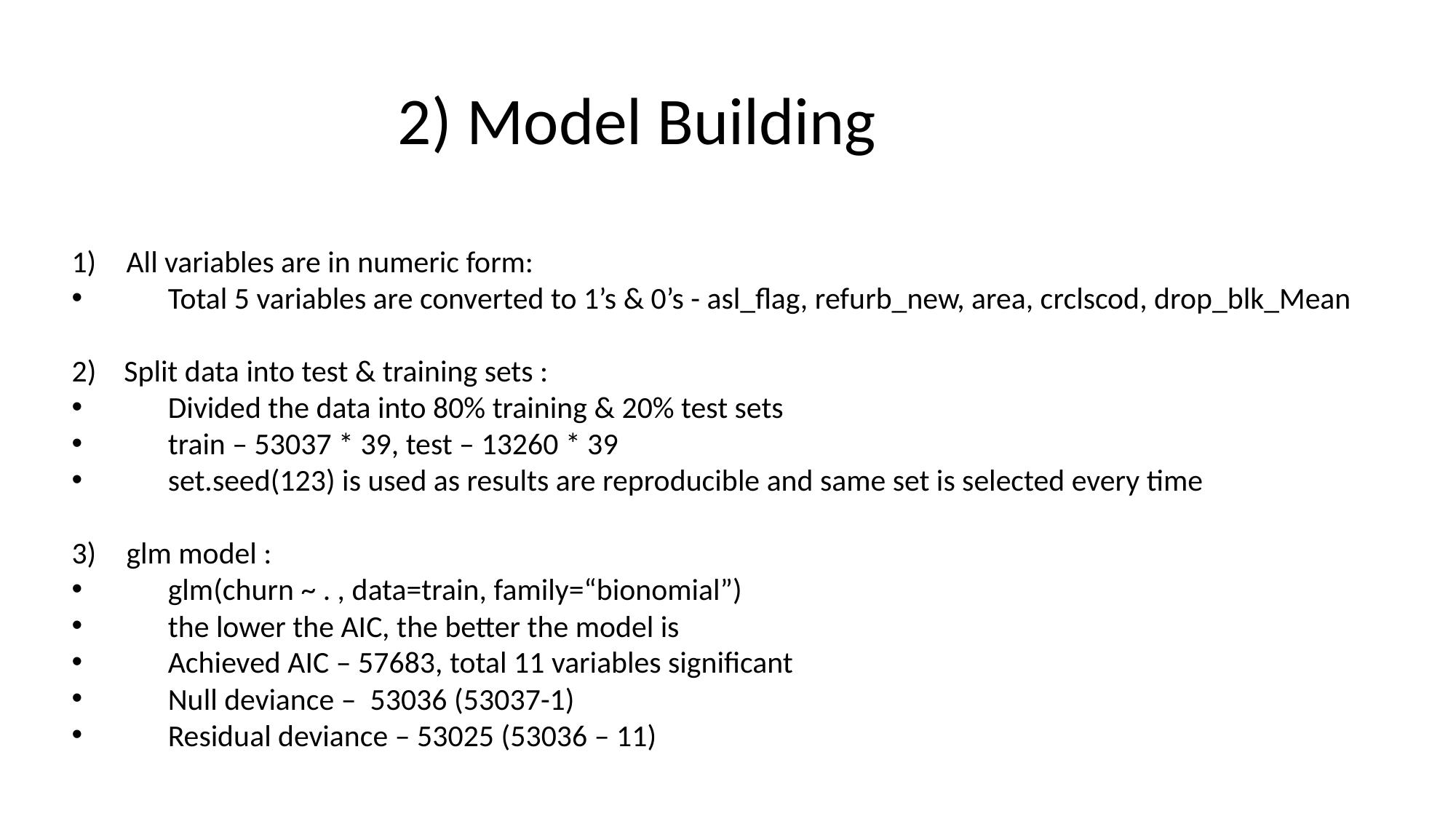

# 2) Model Building
All variables are in numeric form:
        Total 5 variables are converted to 1’s & 0’s - asl_flag, refurb_new, area, crclscod, drop_blk_Mean

2)    Split data into test & training sets :
        Divided the data into 80% training & 20% test sets
        train – 53037 * 39, test – 13260 * 39
        set.seed(123) is used as results are reproducible and same set is selected every time

glm model :
        glm(churn ~ . , data=train, family=“bionomial”)
        the lower the AIC, the better the model is
        Achieved AIC – 57683, total 11 variables significant
        Null deviance –  53036 (53037-1)
        Residual deviance – 53025 (53036 – 11)